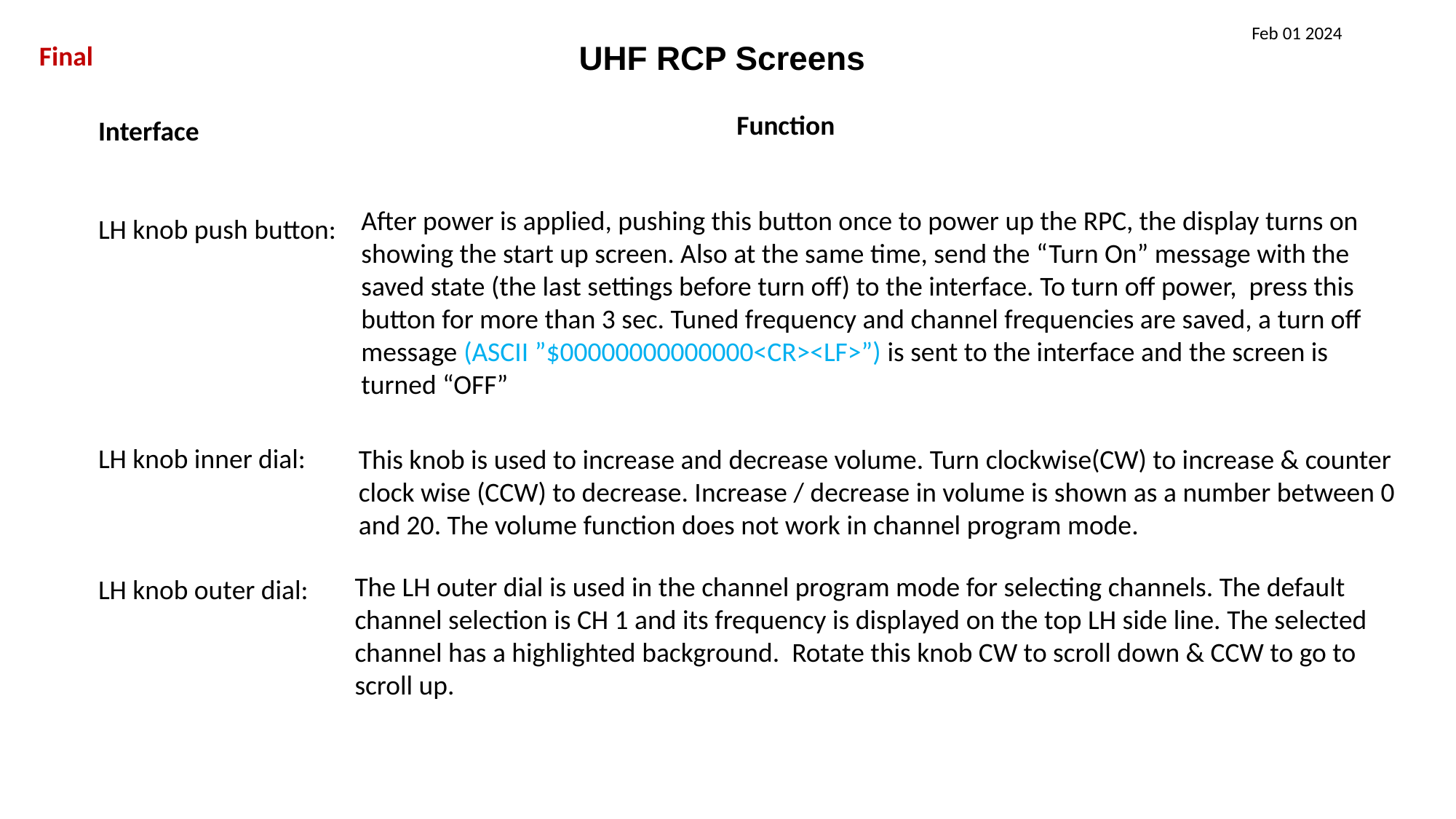

Feb 01 2024
Final
UHF RCP Screens
Function
Interface

LH knob push button:

LH knob inner dial:

LH knob outer dial:
After power is applied, pushing this button once to power up the RPC, the display turns on showing the start up screen. Also at the same time, send the “Turn On” message with the saved state (the last settings before turn off) to the interface. To turn off power,  press this button for more than 3 sec. Tuned frequency and channel frequencies are saved, a turn off message (ASCII ”$00000000000000<CR><LF>”) is sent to the interface and the screen is turned “OFF”

This knob is used to increase and decrease volume. Turn clockwise(CW) to increase & counter clock wise (CCW) to decrease. Increase / decrease in volume is shown as a number between 0 and 20. The volume function does not work in channel program mode.
The LH outer dial is used in the channel program mode for selecting channels. The default channel selection is CH 1 and its frequency is displayed on the top LH side line. The selected channel has a highlighted background.  Rotate this knob CW to scroll down & CCW to go to scroll up.